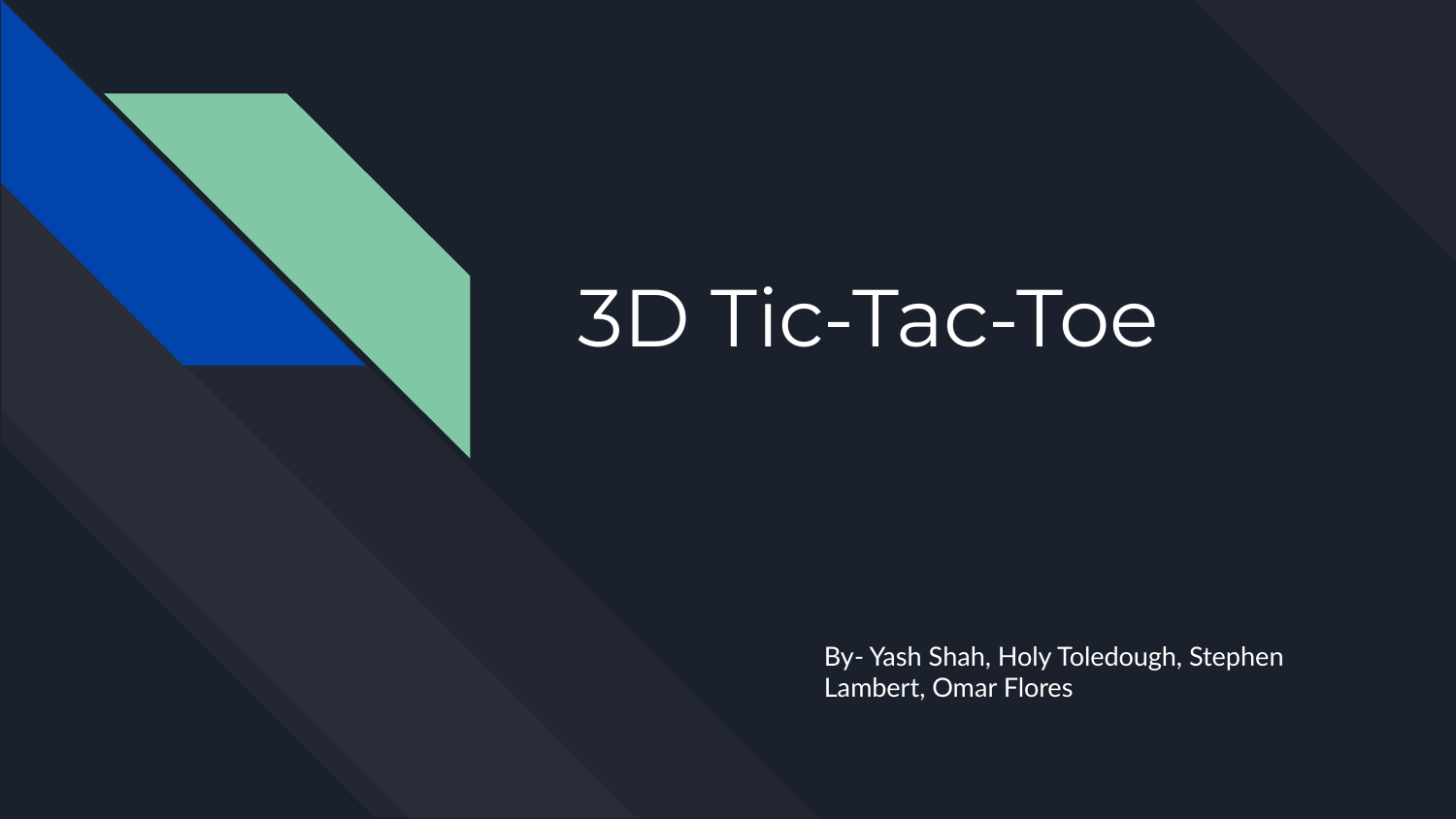

# 3D Tic-Tac-Toe
By- Yash Shah, Holy Toledough, Stephen Lambert, Omar Flores